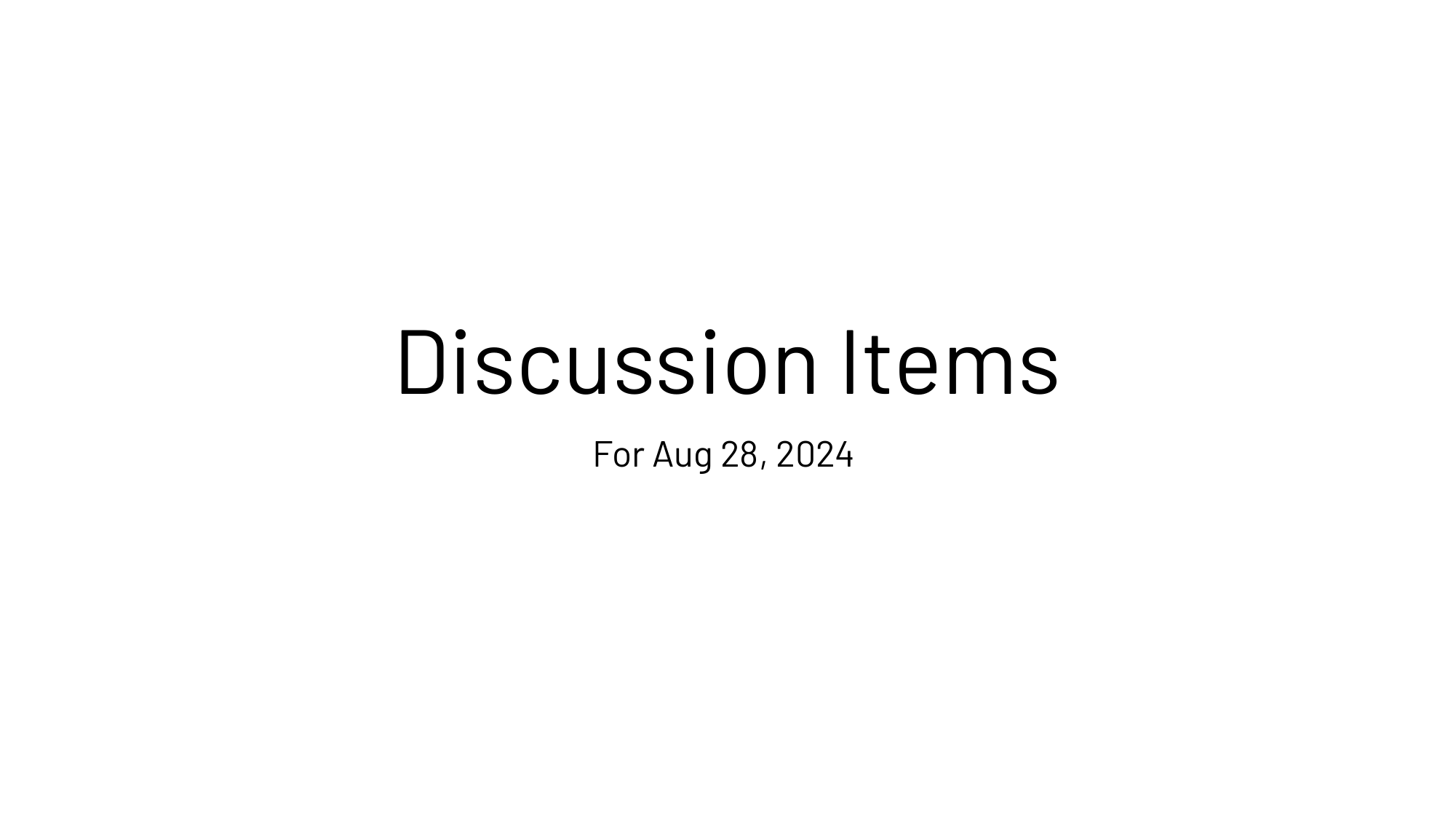

# Discussion Items
For Aug 28, 2024